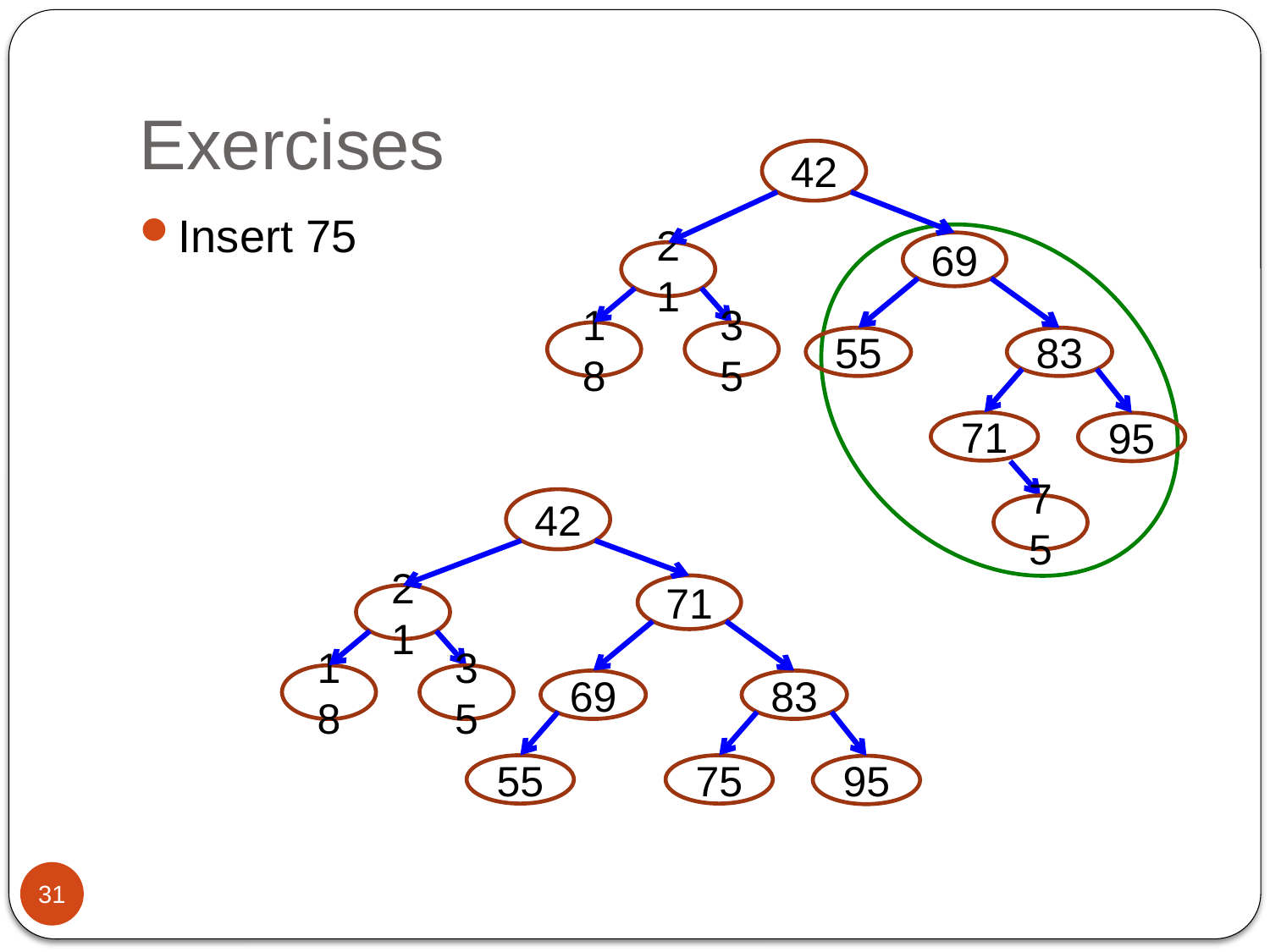

# Exercises
42
69
21
18
35
55
83
71
95
Insert 75

75
42
71
21
18
35
69
83
75
95
55
31